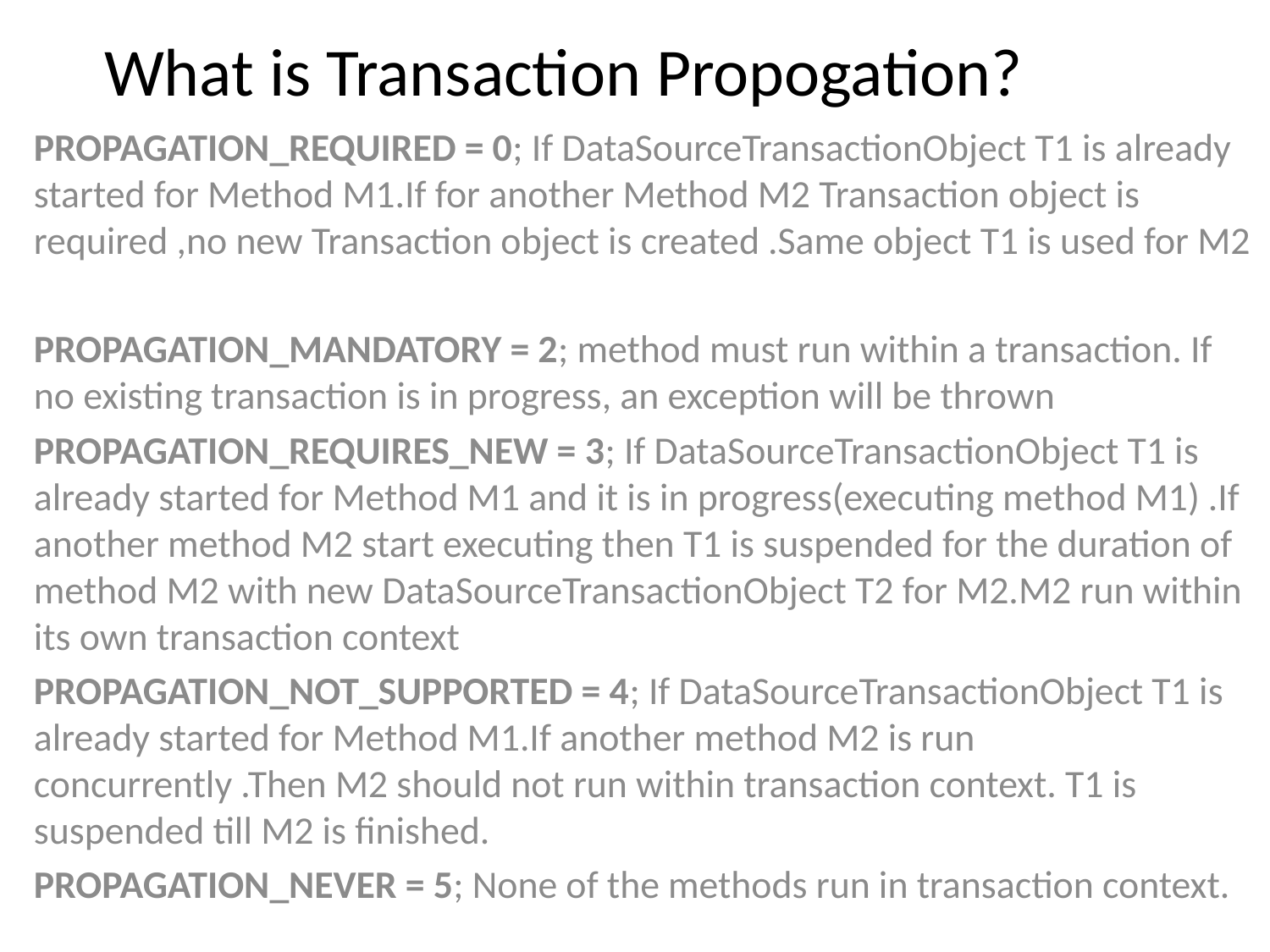

# What is Transaction Propogation?
PROPAGATION_REQUIRED = 0; If DataSourceTransactionObject T1 is already started for Method M1.If for another Method M2 Transaction object is required ,no new Transaction object is created .Same object T1 is used for M2

PROPAGATION_MANDATORY = 2; method must run within a transaction. If no existing transaction is in progress, an exception will be thrown
PROPAGATION_REQUIRES_NEW = 3; If DataSourceTransactionObject T1 is already started for Method M1 and it is in progress(executing method M1) .If another method M2 start executing then T1 is suspended for the duration of method M2 with new DataSourceTransactionObject T2 for M2.M2 run within its own transaction context
PROPAGATION_NOT_SUPPORTED = 4; If DataSourceTransactionObject T1 is already started for Method M1.If another method M2 is run concurrently .Then M2 should not run within transaction context. T1 is suspended till M2 is finished.
PROPAGATION_NEVER = 5; None of the methods run in transaction context.